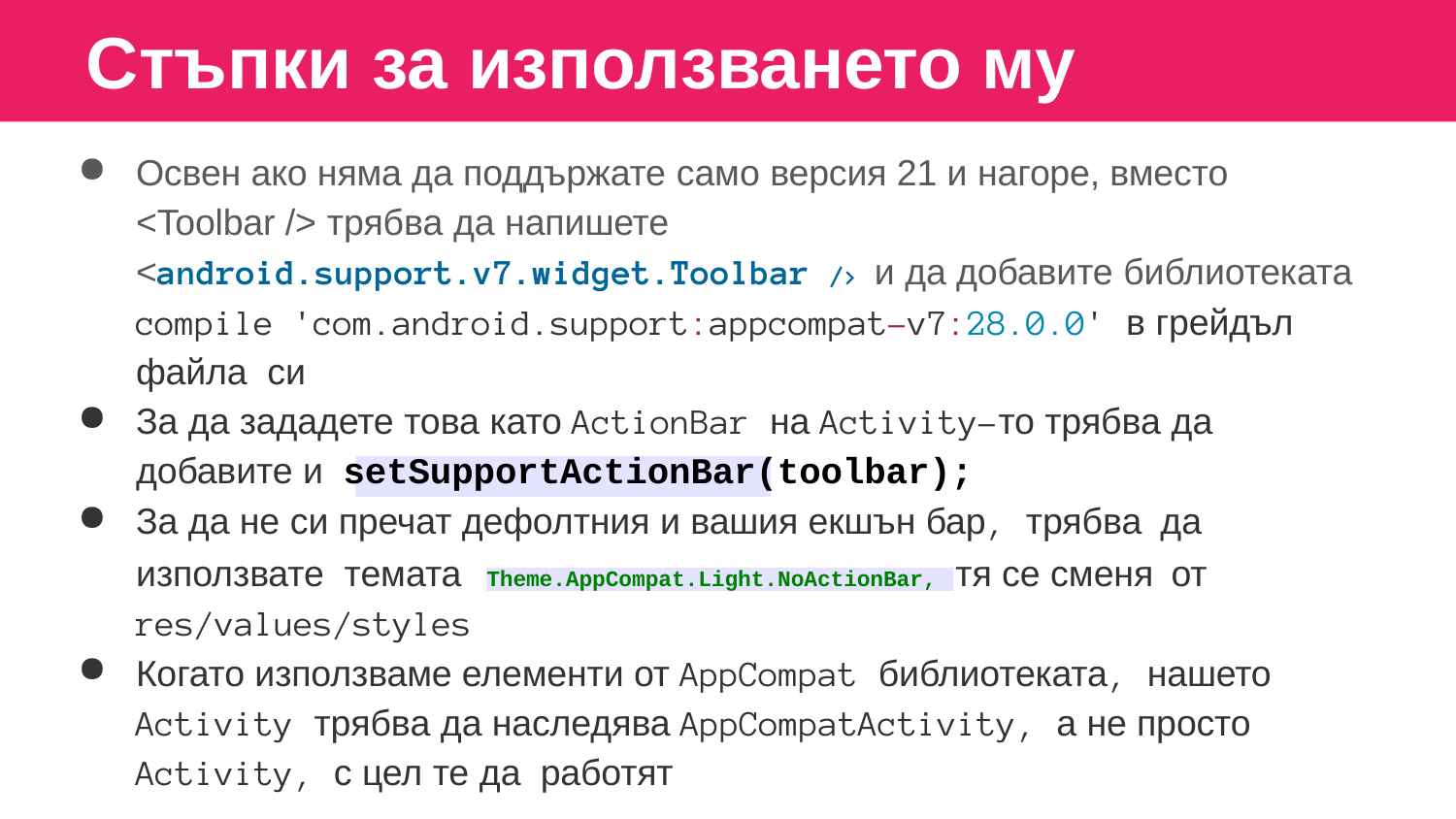

# Стъпки за използването му
Освен ако няма да поддържате само версия 21 и нагоре, вместо <Toolbar /> трябва да напишете
<android.support.v7.widget.Toolbar /> и да добавите библиотеката  compile 'com.android.support:appcompat-v7:28.0.0' в грейдъл  файла си
За да зададете това като ActionBar на Activity-то трябва да  добавите и setSupportActionBar(toolbar);
За да не си пречат дефолтния и вашия екшън бар, трябва да

използвате  темата	тя се сменя от
res/values/styles
Theme.AppCompat.Light.NoActionBar,
Когато използваме елементи от AppCompat библиотеката, нашето  Activity трябва да наследява AppCompatActivity, а не просто  Activity, с цел те да работят